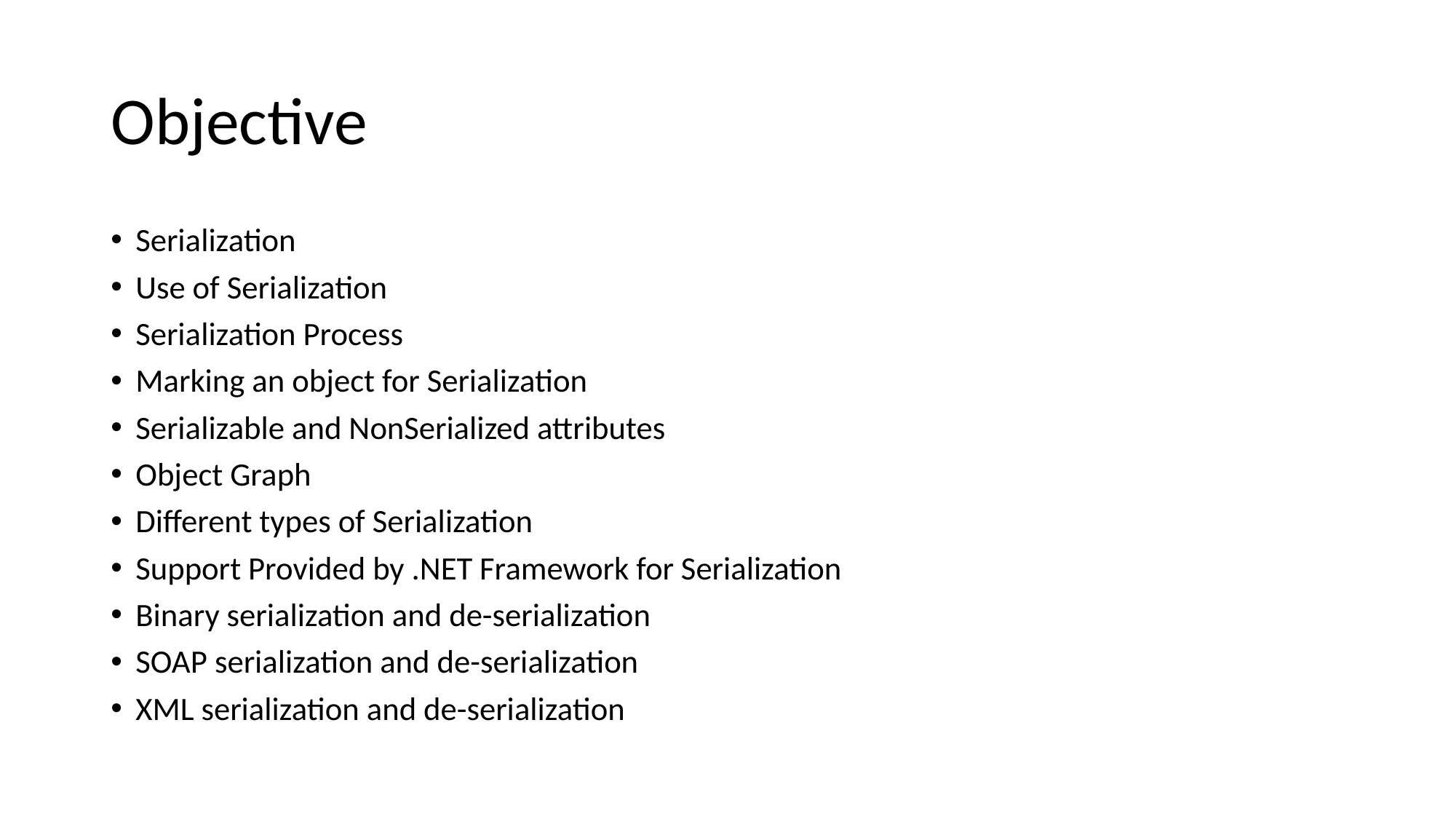

# Objective
Serialization
Use of Serialization
Serialization Process
Marking an object for Serialization
Serializable and NonSerialized attributes
Object Graph
Different types of Serialization
Support Provided by .NET Framework for Serialization
Binary serialization and de-serialization
SOAP serialization and de-serialization
XML serialization and de-serialization